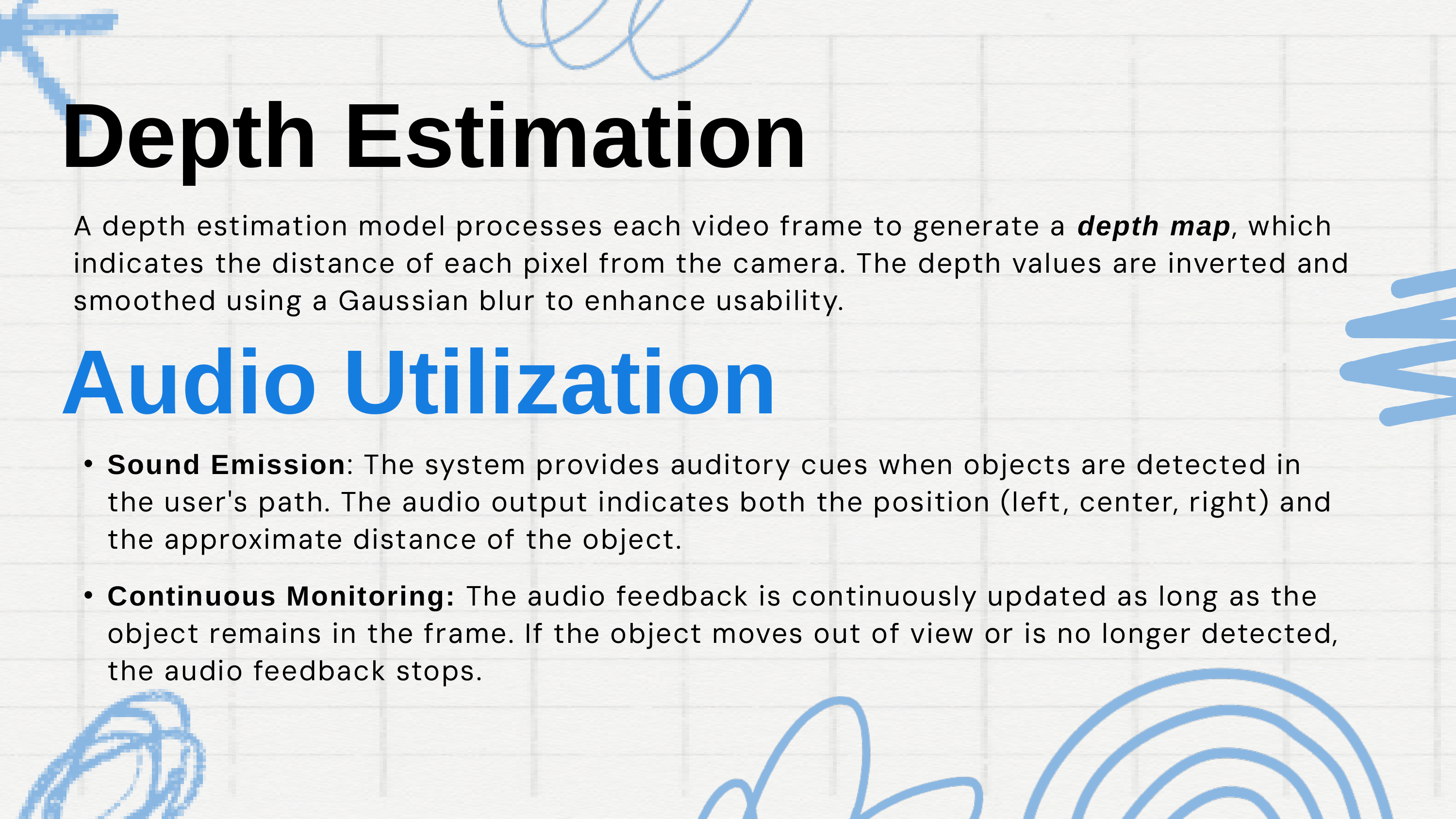

Depth Estimation
A depth estimation model processes each video frame to generate a depth map, which indicates the distance of each pixel from the camera. The depth values are inverted and smoothed using a Gaussian blur to enhance usability.

Audio Utilization
Sound Emission: The system provides auditory cues when objects are detected in the user's path. The audio output indicates both the position (left, center, right) and the approximate distance of the object.

Continuous Monitoring: The audio feedback is continuously updated as long as the object remains in the frame. If the object moves out of view or is no longer detected, the audio feedback stops.